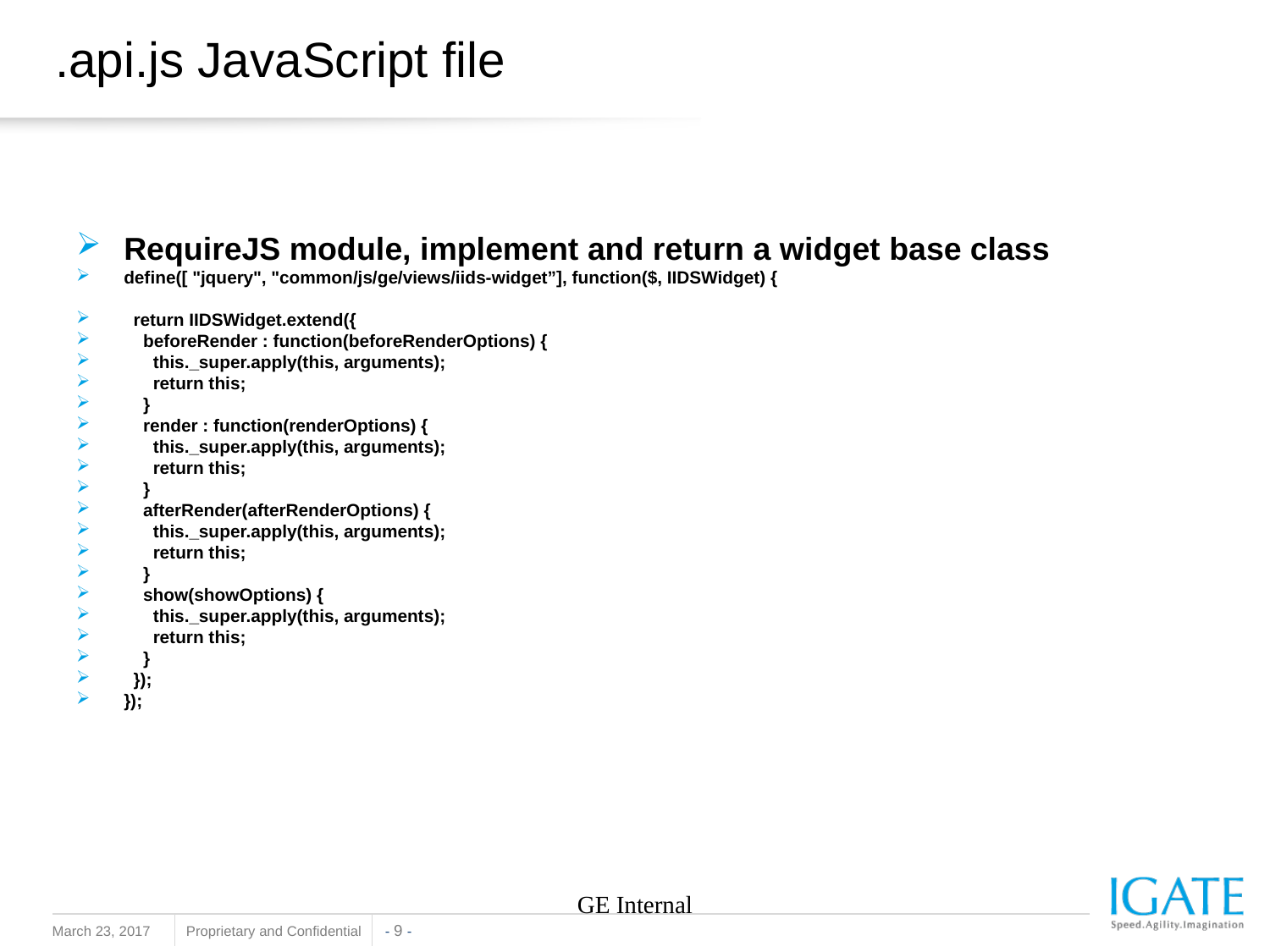

# .api.js JavaScript file
RequireJS module, implement and return a widget base class
define([ "jquery", "common/js/ge/views/iids-widget”], function($, IIDSWidget) {

  return IIDSWidget.extend({
    beforeRender : function(beforeRenderOptions) {
      this._super.apply(this, arguments);
      return this;
    }
    render : function(renderOptions) {
      this._super.apply(this, arguments);
      return this;
    }
    afterRender(afterRenderOptions) {
      this._super.apply(this, arguments);
      return this;
    }
    show(showOptions) {
      this._super.apply(this, arguments);
      return this;
    }
  });
});

GE Internal